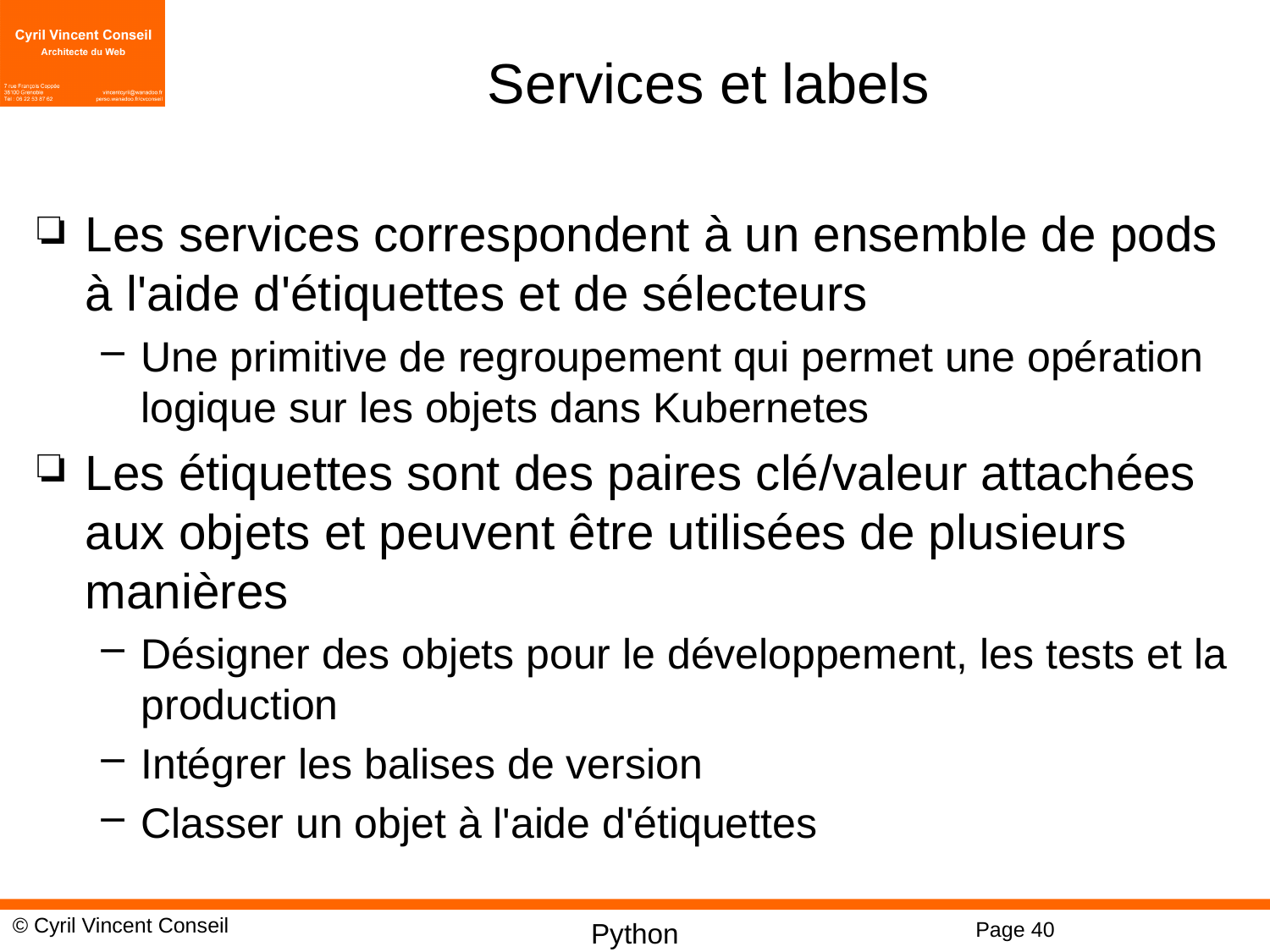

# Services et labels
Les services correspondent à un ensemble de pods à l'aide d'étiquettes et de sélecteurs
Une primitive de regroupement qui permet une opération logique sur les objets dans Kubernetes
Les étiquettes sont des paires clé/valeur attachées aux objets et peuvent être utilisées de plusieurs manières
Désigner des objets pour le développement, les tests et la production
Intégrer les balises de version
Classer un objet à l'aide d'étiquettes